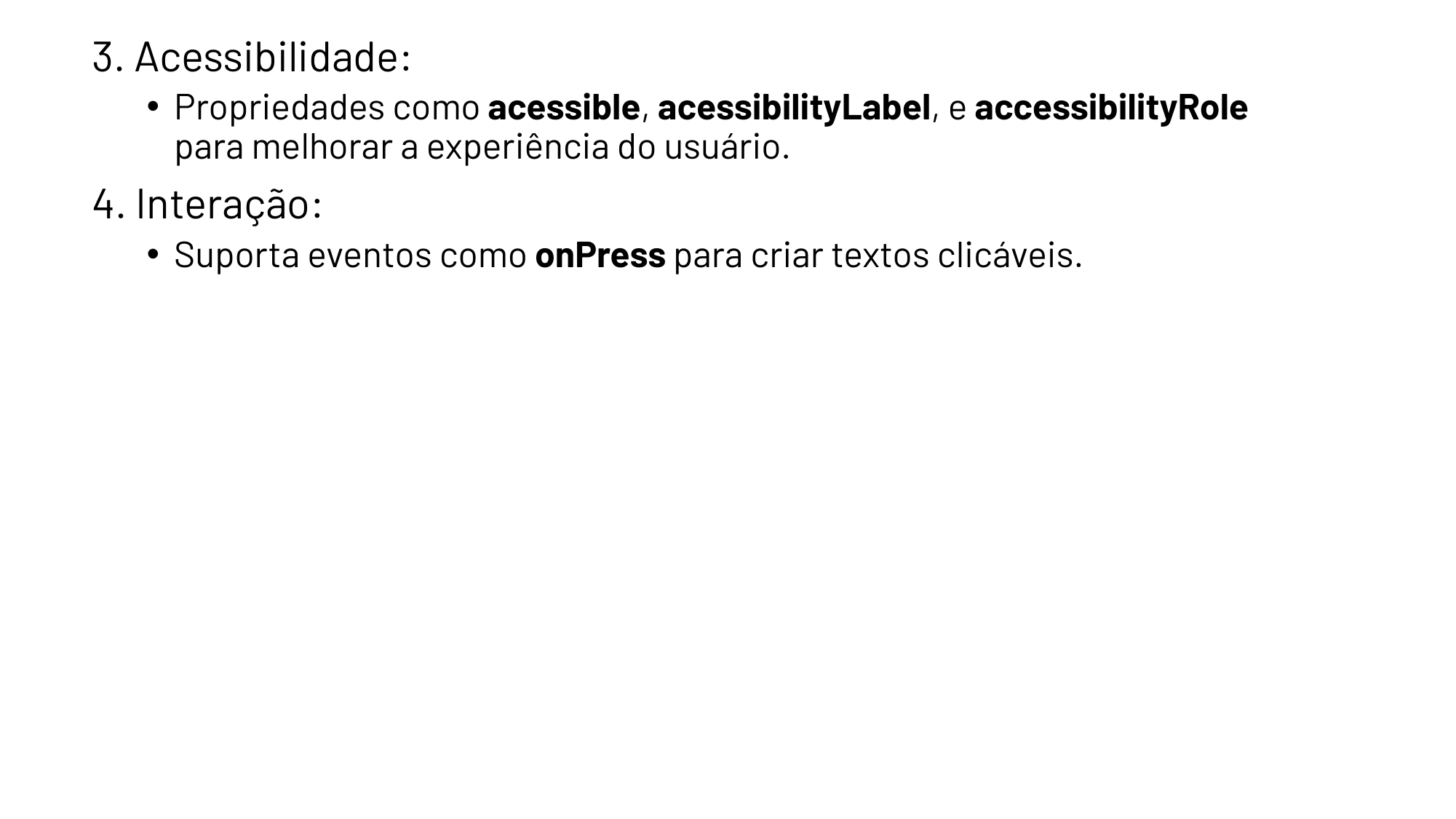

3. Acessibilidade:
Propriedades como acessible, acessibilityLabel, e accessibilityRole para melhorar a experiência do usuário.
4. Interação:
Suporta eventos como onPress para criar textos clicáveis.